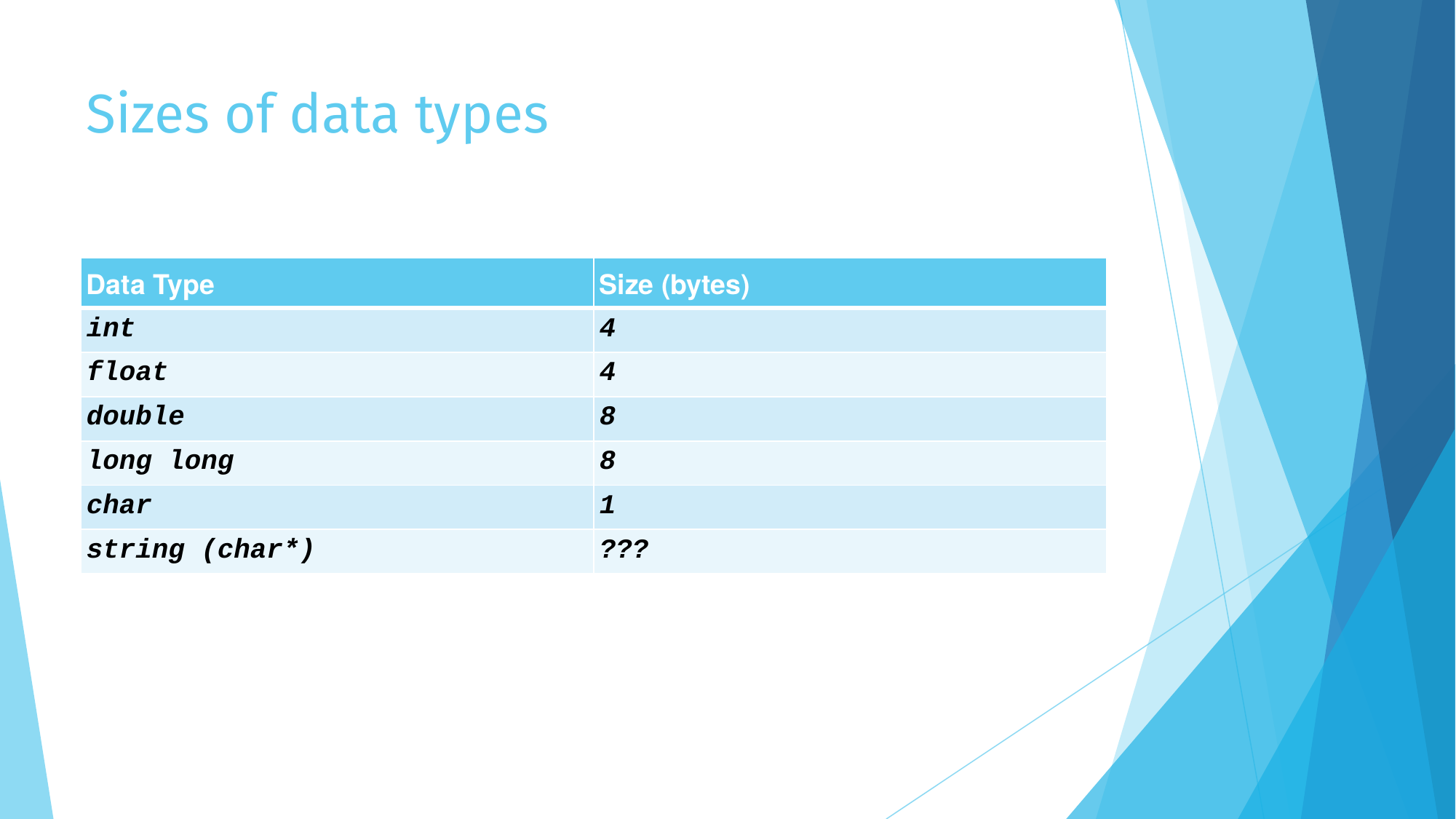

# Sizes of data types
| Data Type | Size (bytes) |
| --- | --- |
| int | 4 |
| float | 4 |
| double | 8 |
| long long | 8 |
| char | 1 |
| string (char\*) | ??? |